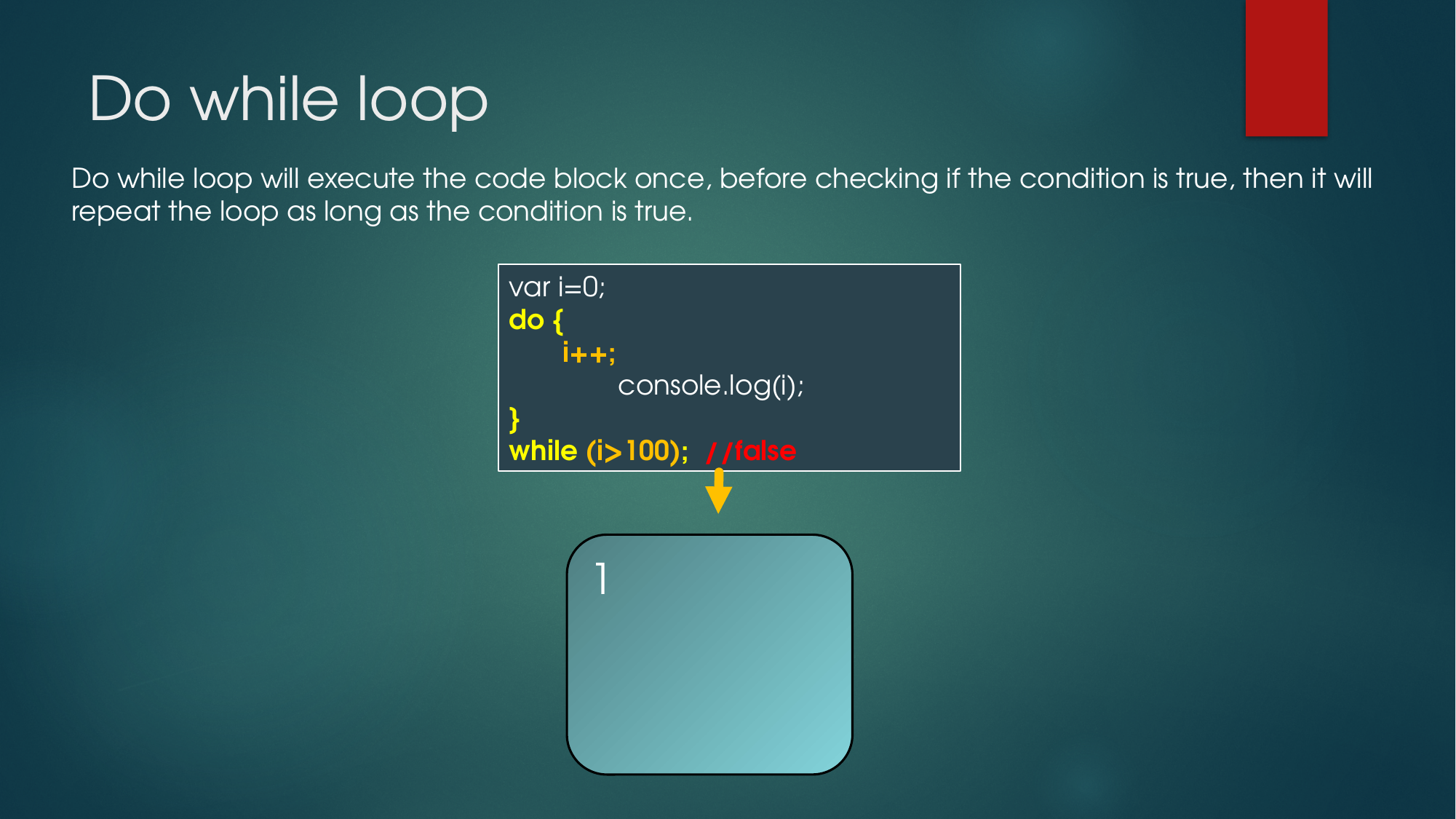

# Do while loop
Do while loop will execute the code block once, before checking if the condition is true, then it will repeat the loop as long as the condition is true.
var i=0;
do {
       i++;
	console.log(i);
}
while (i>100);  //false
1